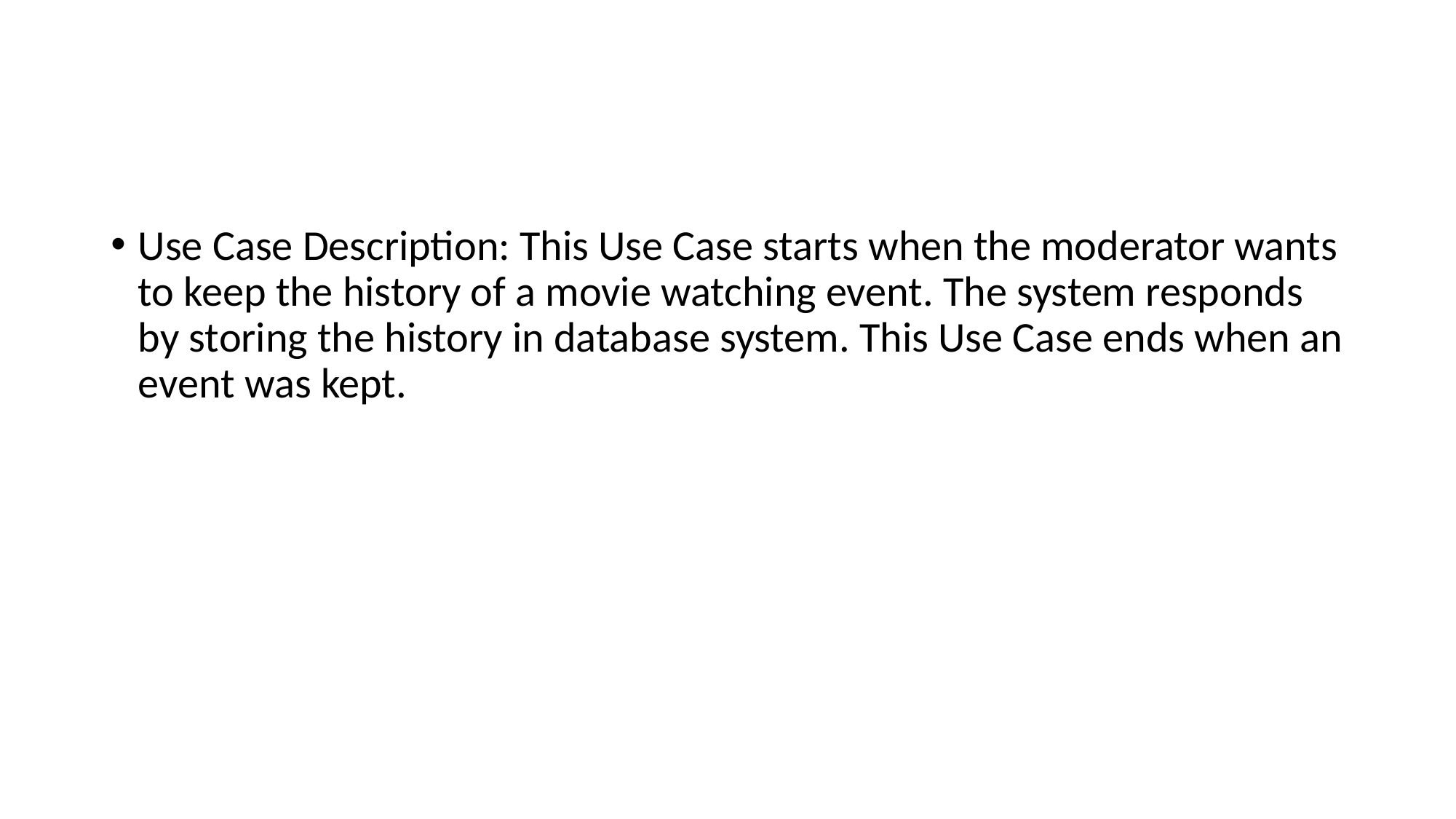

#
Use Case Description: This Use Case starts when the moderator wants to keep the history of a movie watching event. The system responds by storing the history in database system. This Use Case ends when an event was kept.